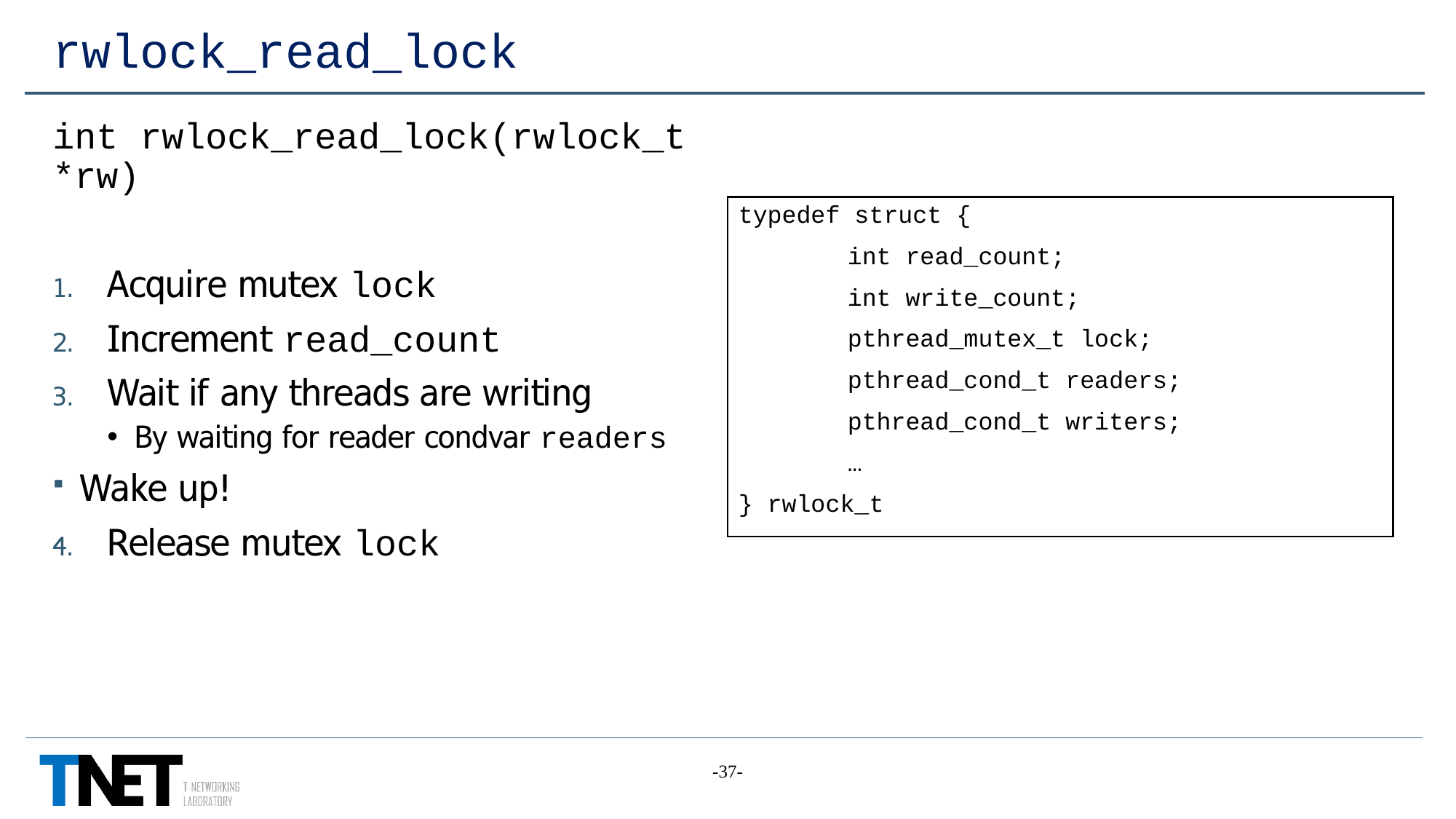

# rwlock_read_lock
int rwlock_read_lock(rwlock_t *rw)

Acquire mutex lock
Increment read_count
Wait if any threads are writing
By waiting for reader condvar readers
Wake up!
Release mutex lock
typedef struct {
	int read_count;
	int write_count;
	pthread_mutex_t lock;
	pthread_cond_t readers;
	pthread_cond_t writers;
	…
} rwlock_t
-37-